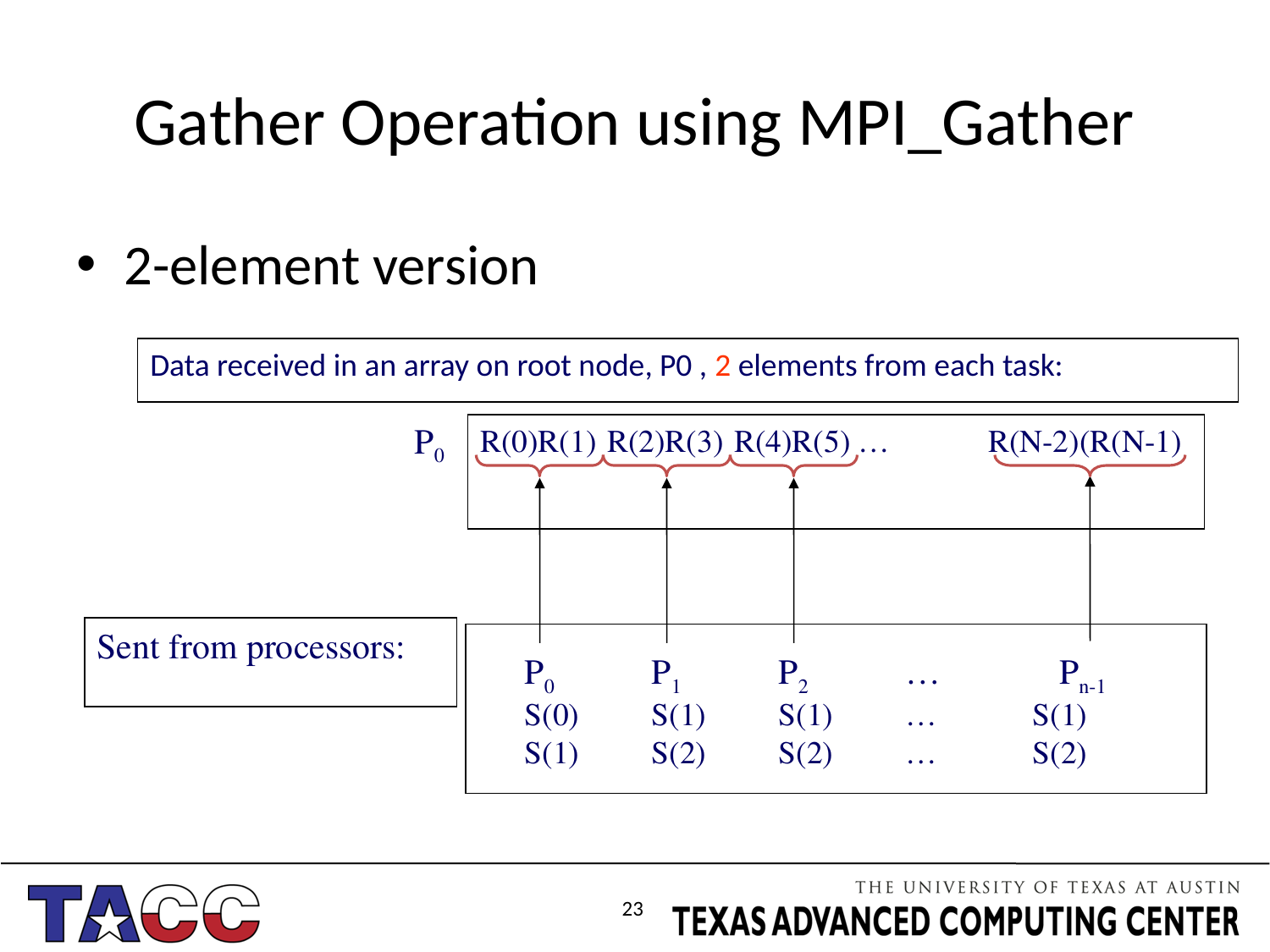

# Gather Operation using MPI_Gather
2-element version

Data received in an array on root node, P0 , 2 elements from each task:

P0

R(0)R(1)	R(2)R(3)	R(4)R(5) …	R(N-2)(R(N-1)

Sent from processors:

P0	P1	P2	…	   Pn-1

S(0)	S(1)	S(1) 	…	S(1)
S(1)	S(2)	S(2)	…	S(2)

23